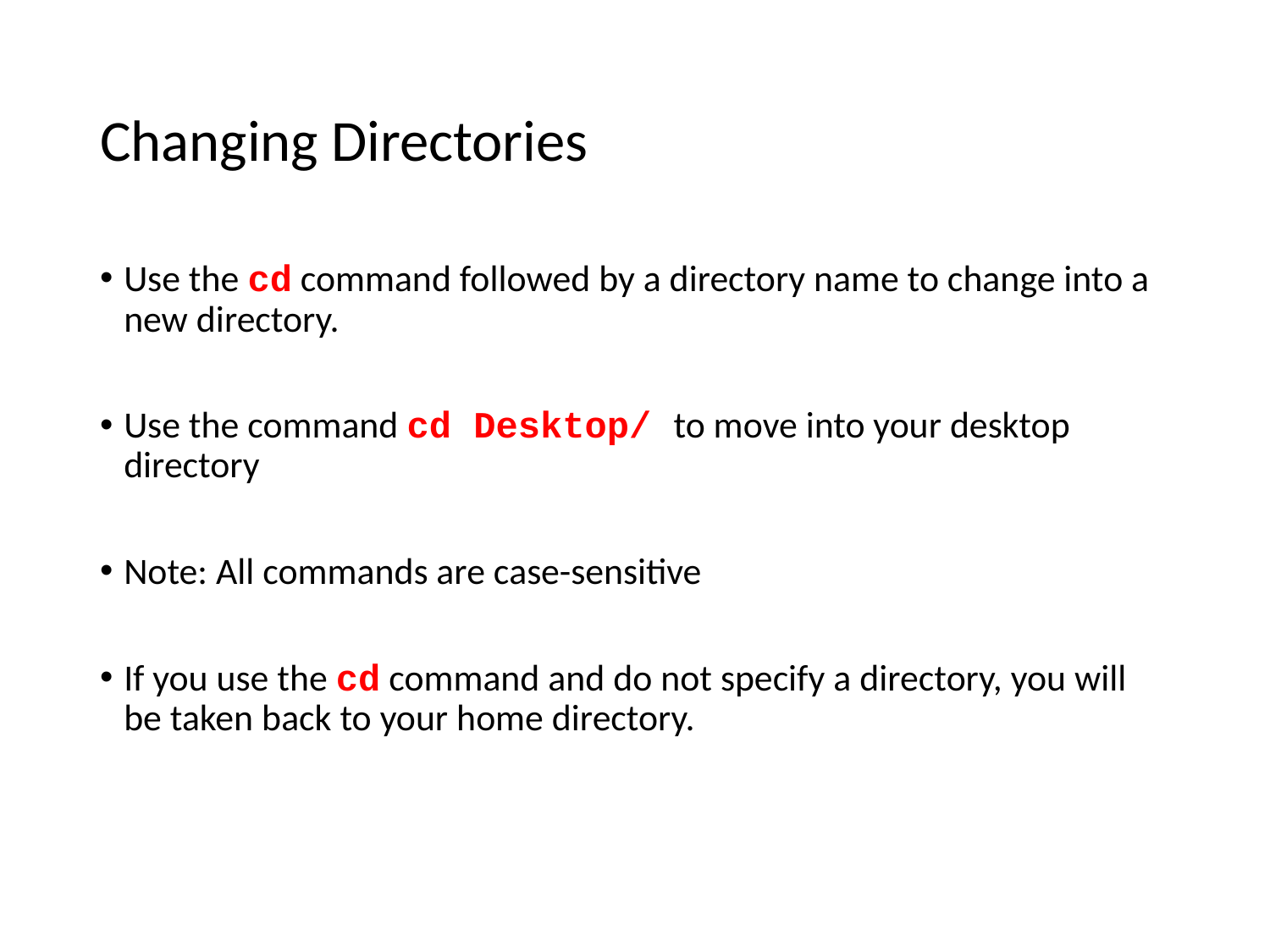

# Changing Directories
Use the cd command followed by a directory name to change into a new directory.

Use the command cd Desktop/ to move into your desktop directory

Note: All commands are case-sensitive

If you use the cd command and do not specify a directory, you will be taken back to your home directory.